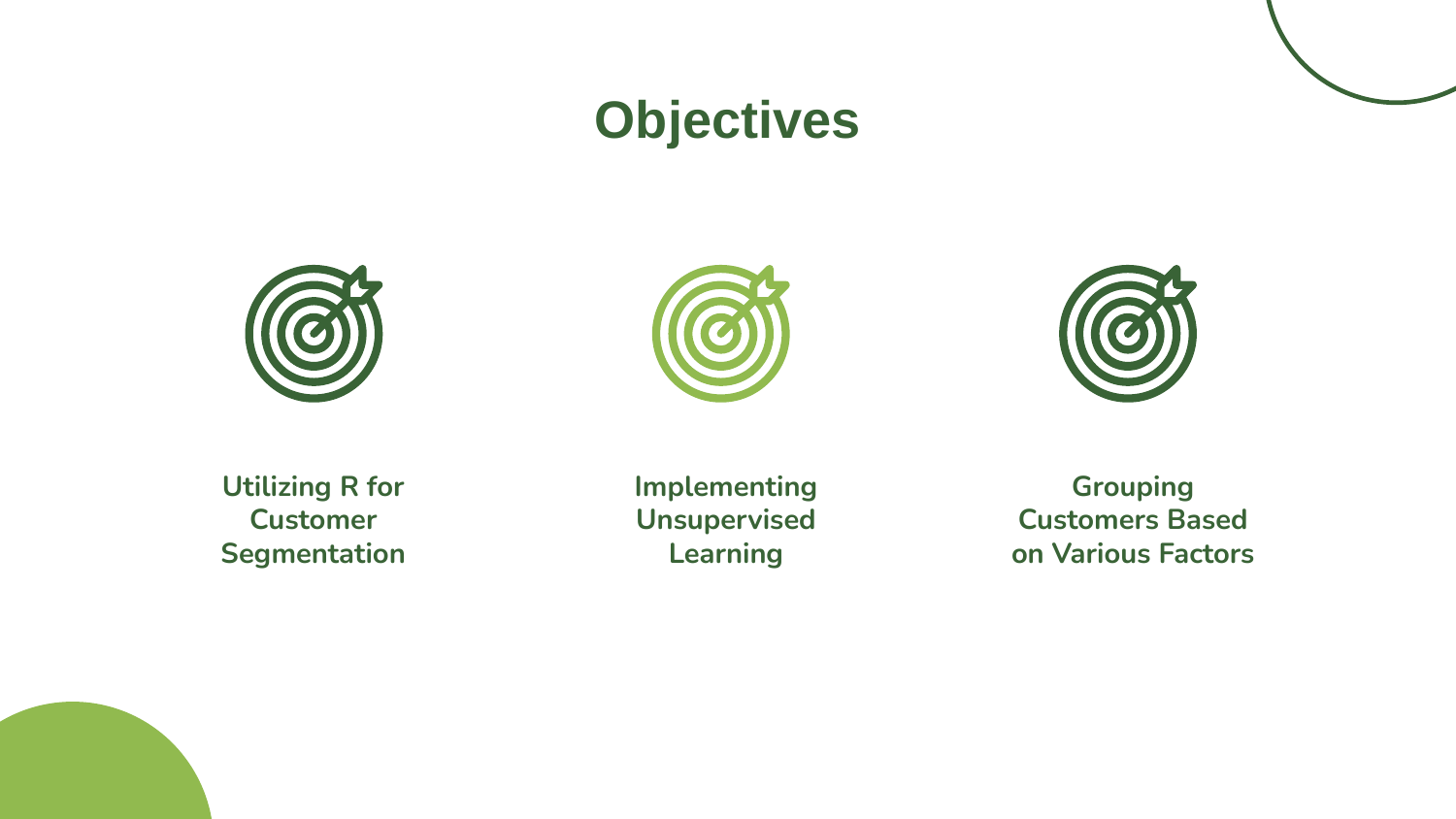

# Objectives

Utilizing R for Customer Segmentation
Grouping Customers Based on Various Factors
Implementing Unsupervised Learning